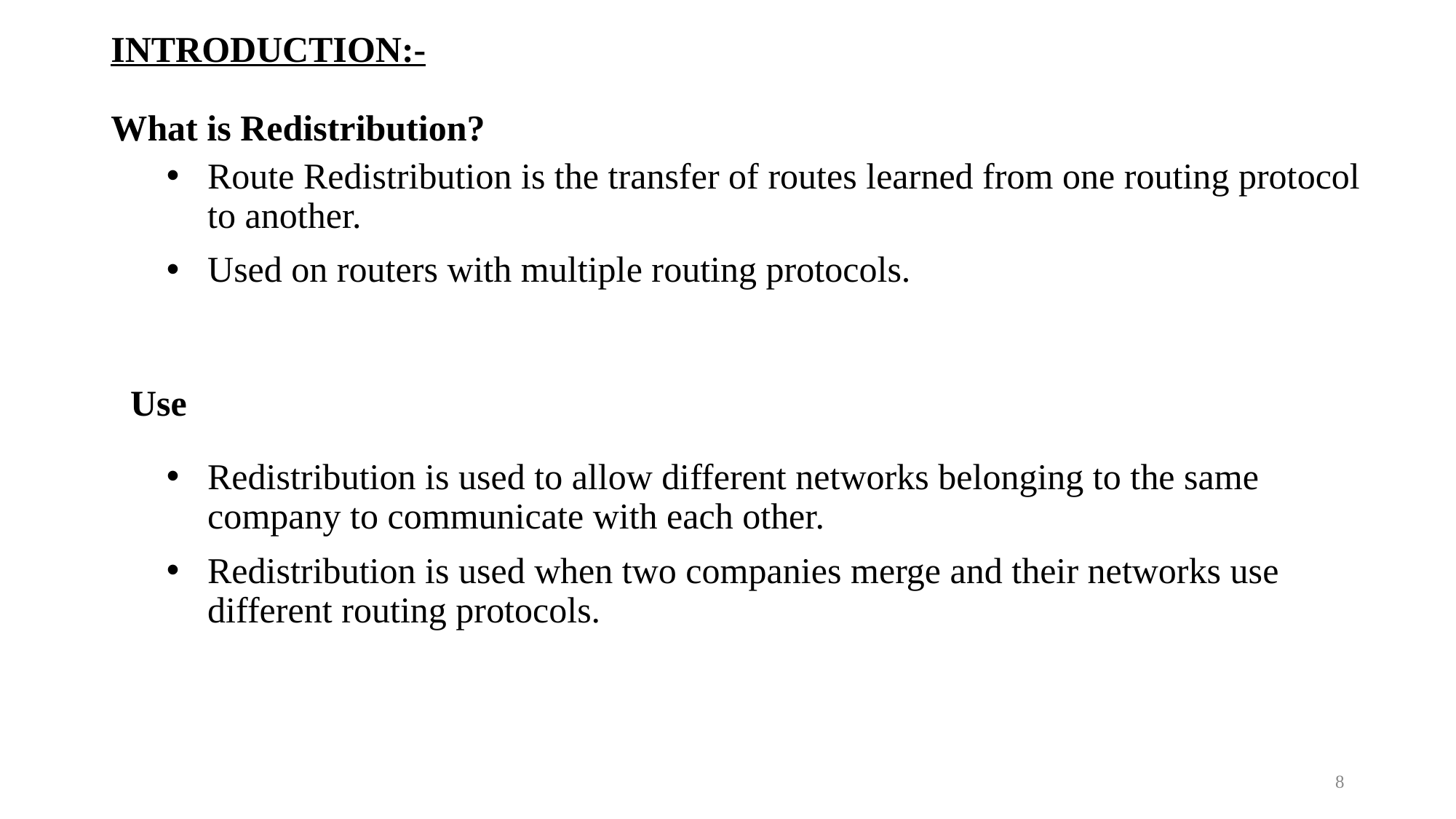

INTRODUCTION:-

What is Redistribution?
Route Redistribution is the transfer of routes learned from one routing protocol to another.
Used on routers with multiple routing protocols.
# Use
Redistribution is used to allow different networks belonging to the same company to communicate with each other.
Redistribution is used when two companies merge and their networks use different routing protocols.

8